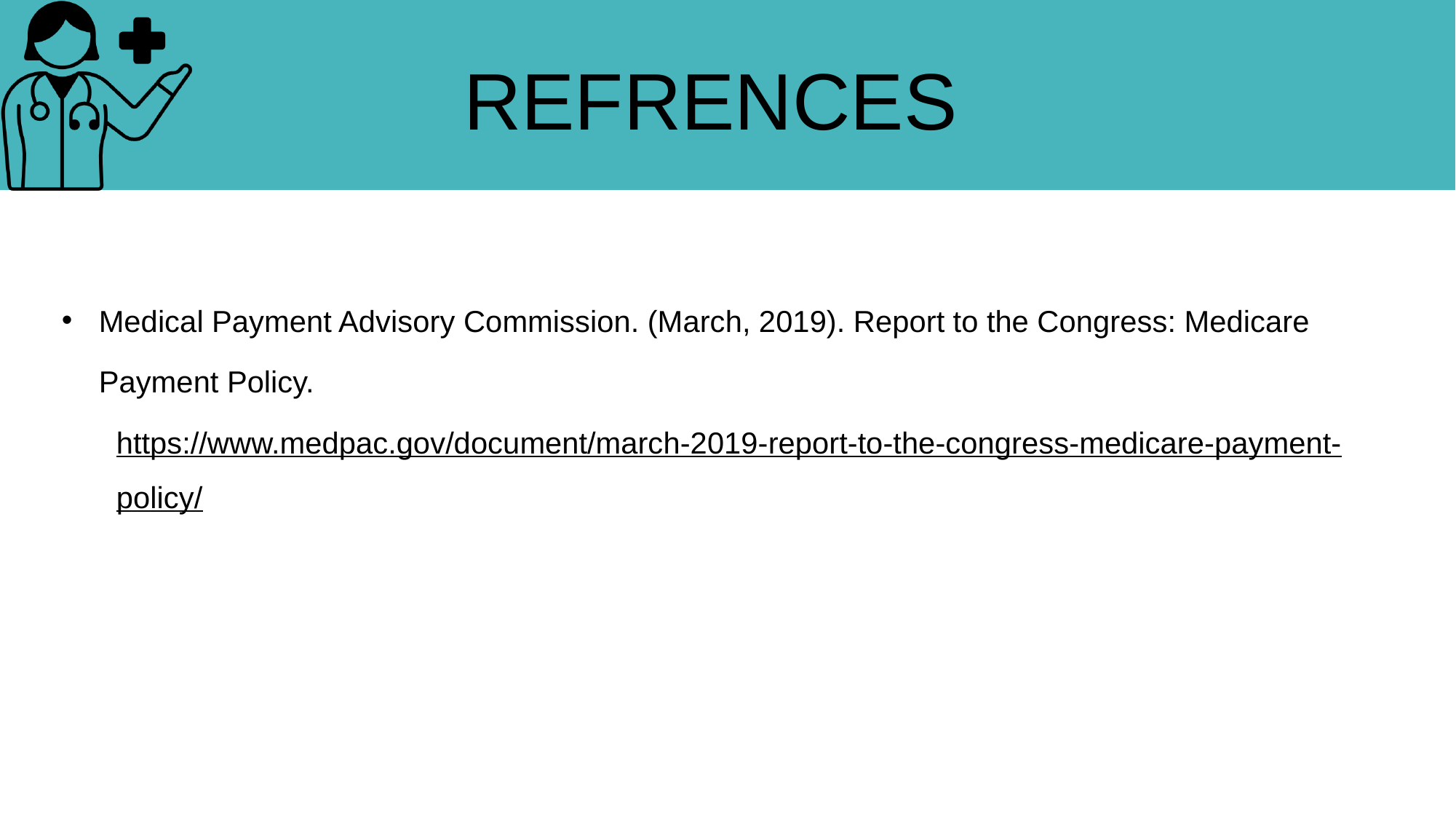

REFRENCES
Medical Payment Advisory Commission. (March, 2019). Report to the Congress: Medicare Payment Policy.​
https://www.medpac.gov/document/march-2019-report-to-the-congress-medicare-payment-policy/​